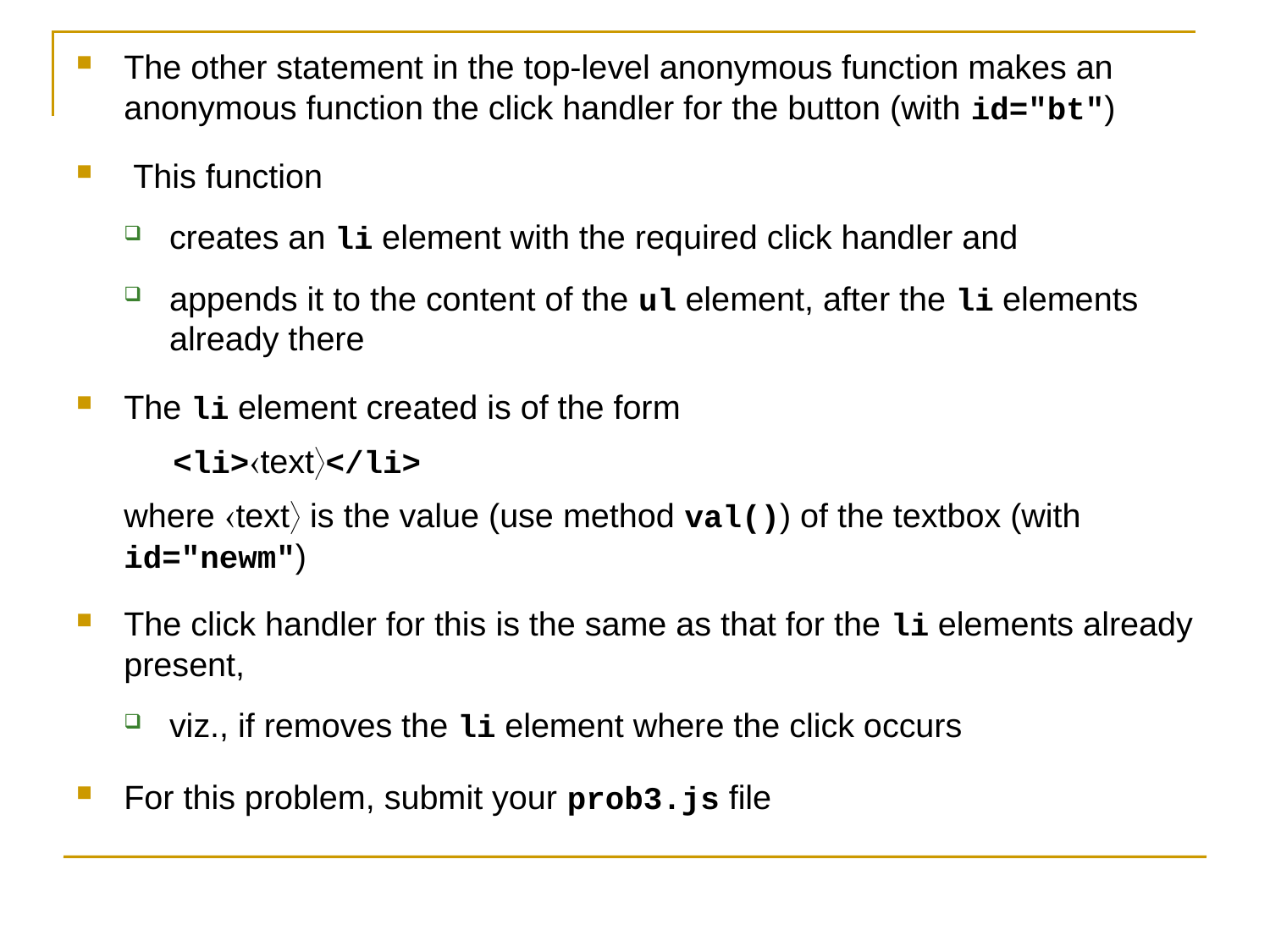

The other statement in the top-level anonymous function makes an anonymous function the click handler for the button (with id="bt")
 This function
creates an li element with the required click handler and
appends it to the content of the ul element, after the li elements already there
The li element created is of the form
<li>〈text〉</li>
where 〈text〉 is the value (use method val()) of the textbox (with id="newm")
The click handler for this is the same as that for the li elements already present,
viz., if removes the li element where the click occurs
For this problem, submit your prob3.js file